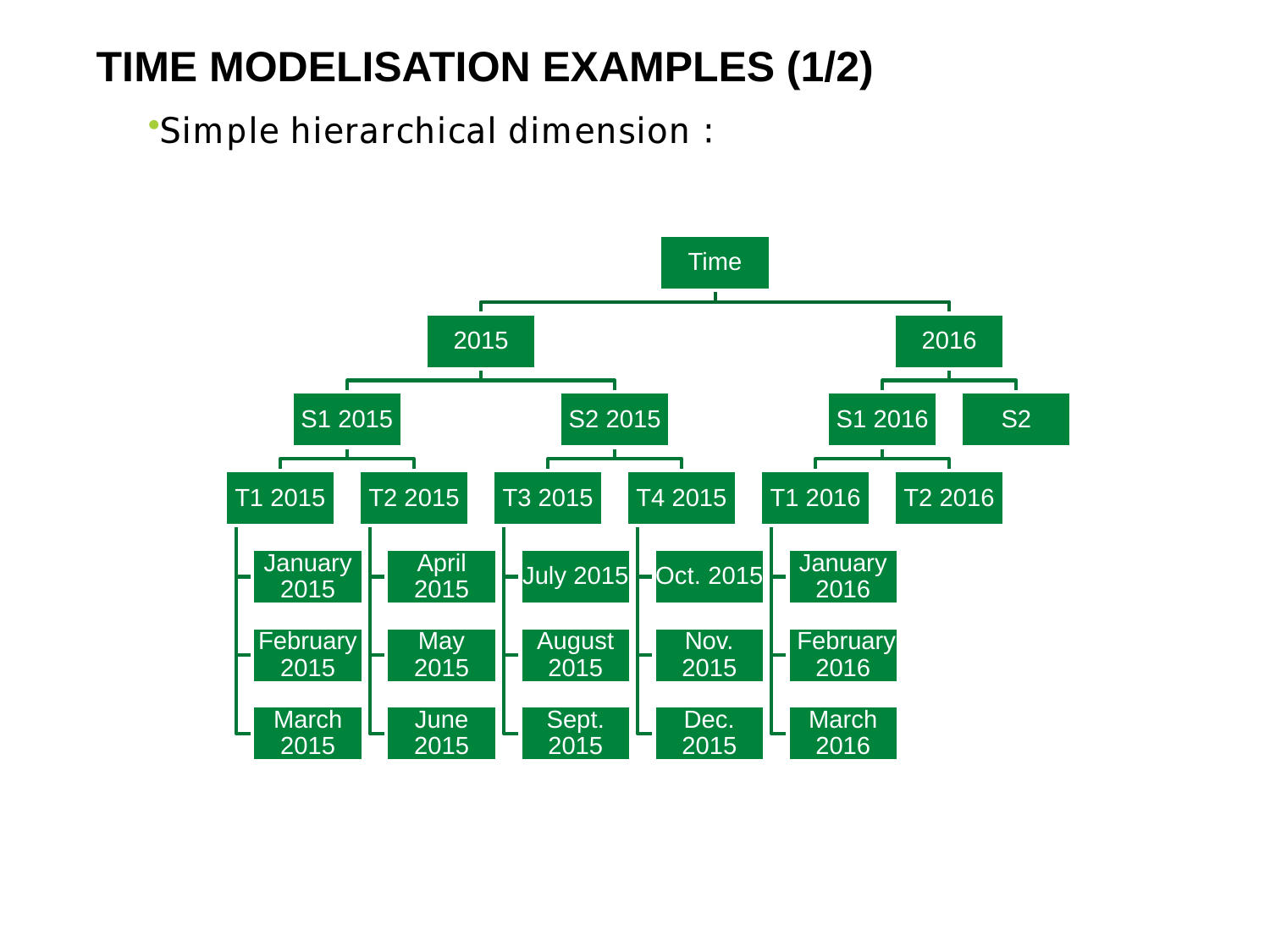

# TIME MODELISATION EXAMPLES (1/2)
Simple hierarchical dimension :

Time
2015
S1 2015
T1 2015
January 2015
February 2015
March 2015
T2 2015
April 2015
May 2015
June 2015
S2 2015
T3 2015
July 2015
August 2015
Sept. 2015
T4 2015
Oct. 2015
Nov. 2015
Dec. 2015
2016
S1 2016
T1 2016
January 2016
 February 2016
March 2016
T2 2016
S2